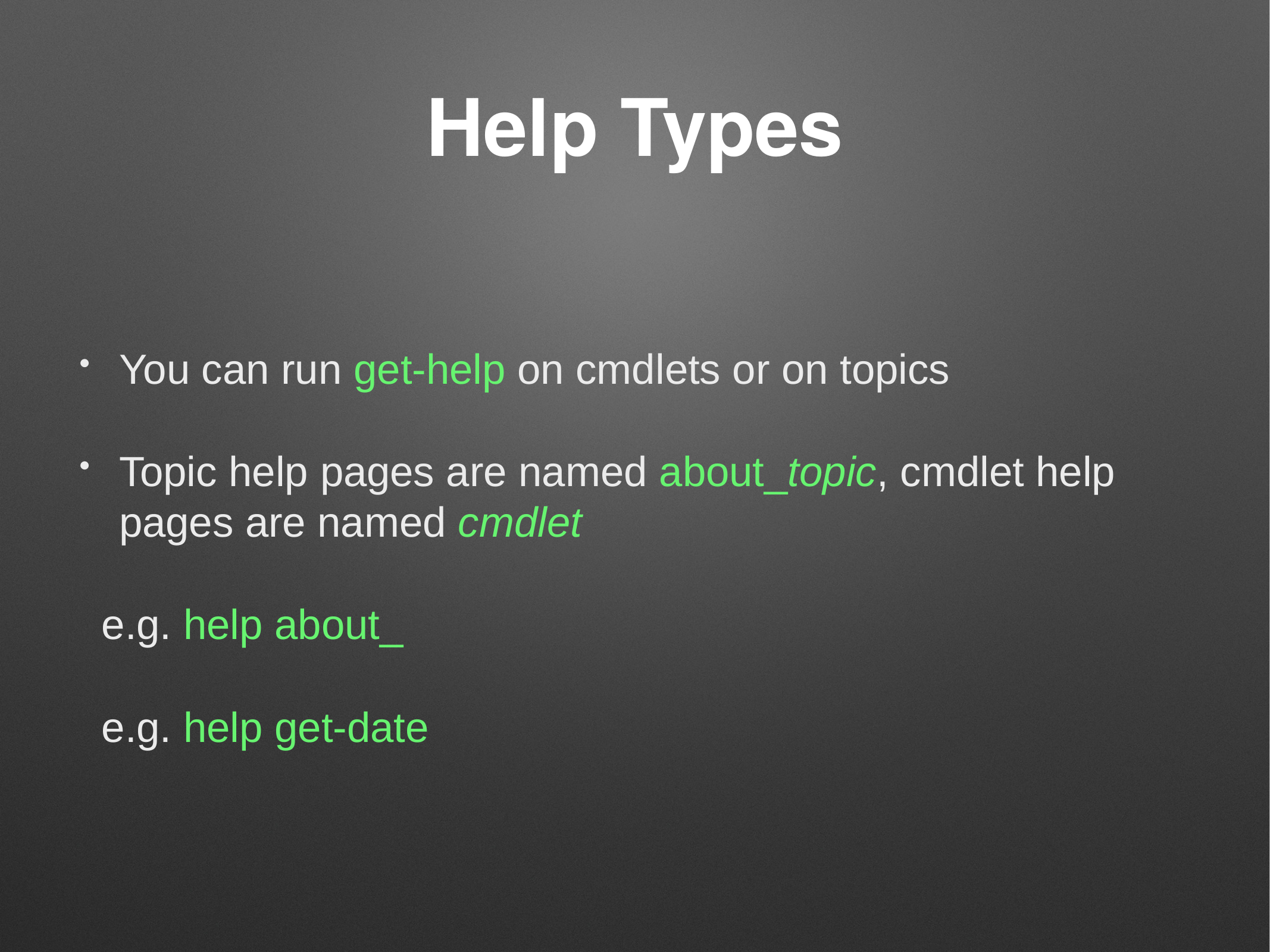

# Help Types
You can run get-help on cmdlets or on topics
Topic help pages are named about_topic, cmdlet help pages are named cmdlet
e.g. help about_
e.g. help get-date